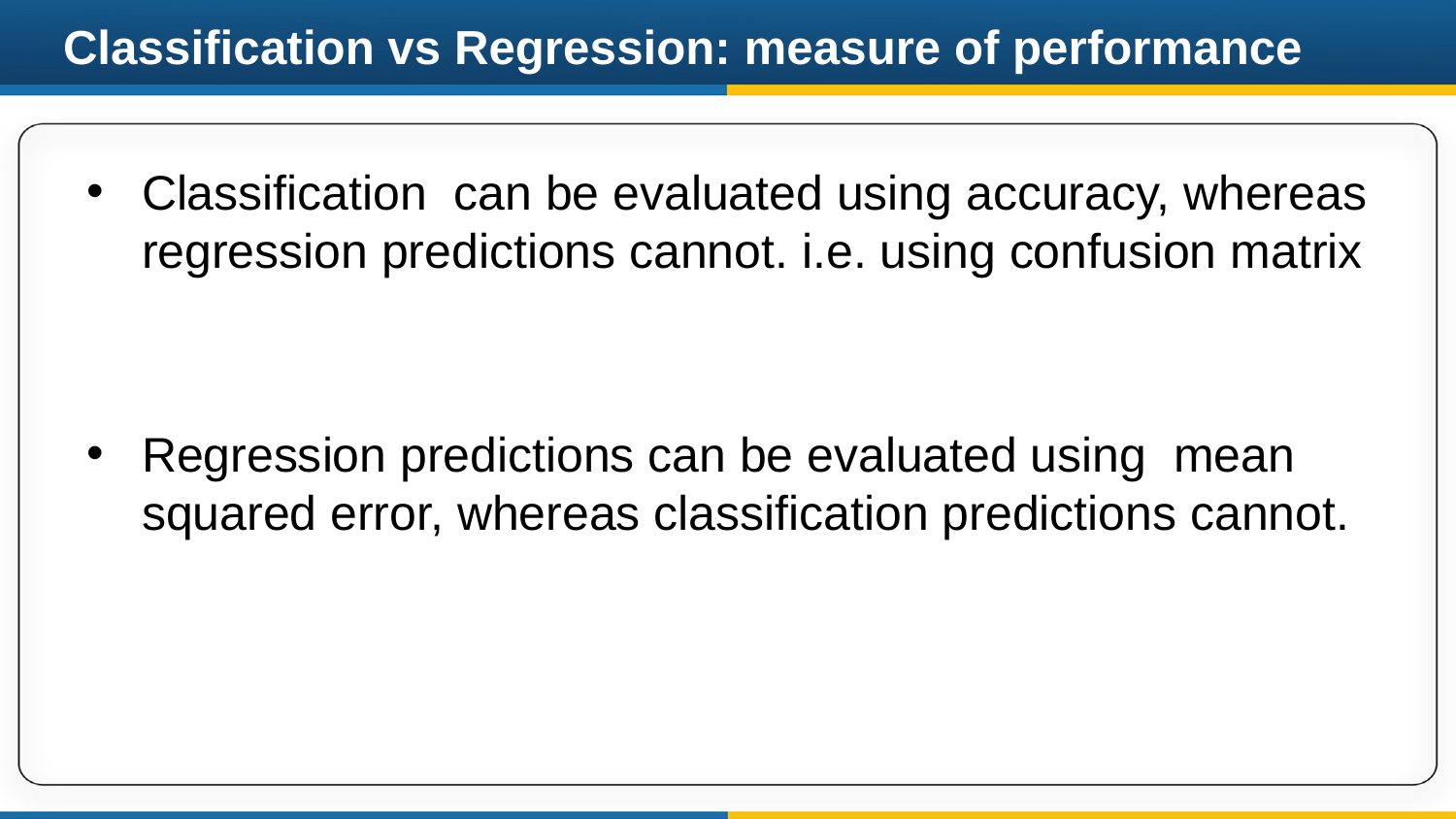

# Classification vs Regression: measure of performance
Classification  can be evaluated using accuracy, whereas regression predictions cannot. i.e. using confusion matrix

Regression predictions can be evaluated using  mean squared error, whereas classification predictions cannot.